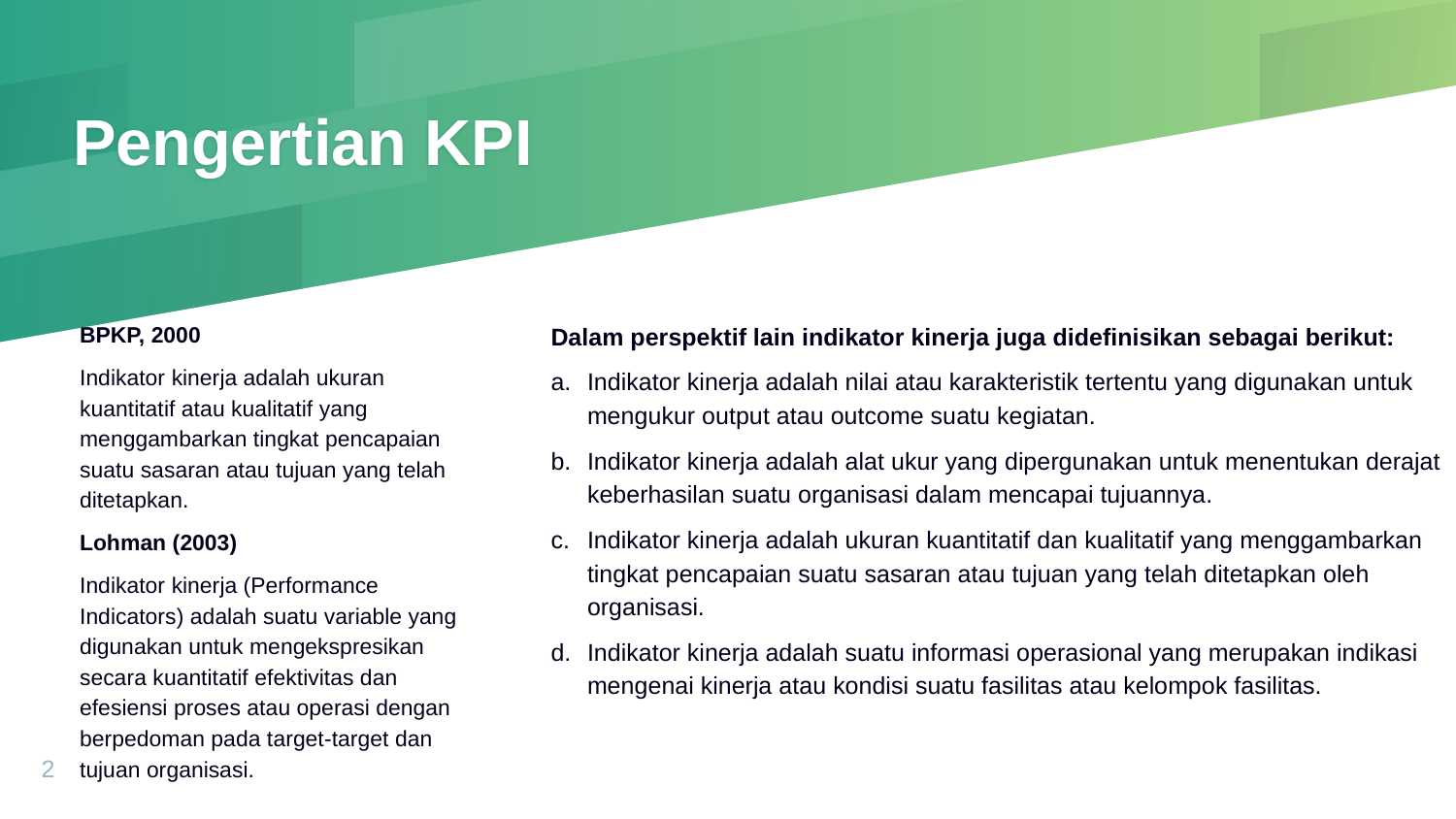

# Pengertian KPI
BPKP, 2000
Indikator kinerja adalah ukuran kuantitatif atau kualitatif yang menggambarkan tingkat pencapaian suatu sasaran atau tujuan yang telah ditetapkan.
Lohman (2003)
Indikator kinerja (Performance Indicators) adalah suatu variable yang digunakan untuk mengekspresikan secara kuantitatif efektivitas dan efesiensi proses atau operasi dengan berpedoman pada target-target dan tujuan organisasi.
Dalam perspektif lain indikator kinerja juga didefinisikan sebagai berikut:
Indikator kinerja adalah nilai atau karakteristik tertentu yang digunakan untuk mengukur output atau outcome suatu kegiatan.
Indikator kinerja adalah alat ukur yang dipergunakan untuk menentukan derajat keberhasilan suatu organisasi dalam mencapai tujuannya.
Indikator kinerja adalah ukuran kuantitatif dan kualitatif yang menggambarkan tingkat pencapaian suatu sasaran atau tujuan yang telah ditetapkan oleh organisasi.
Indikator kinerja adalah suatu informasi operasional yang merupakan indikasi mengenai kinerja atau kondisi suatu fasilitas atau kelompok fasilitas.

2